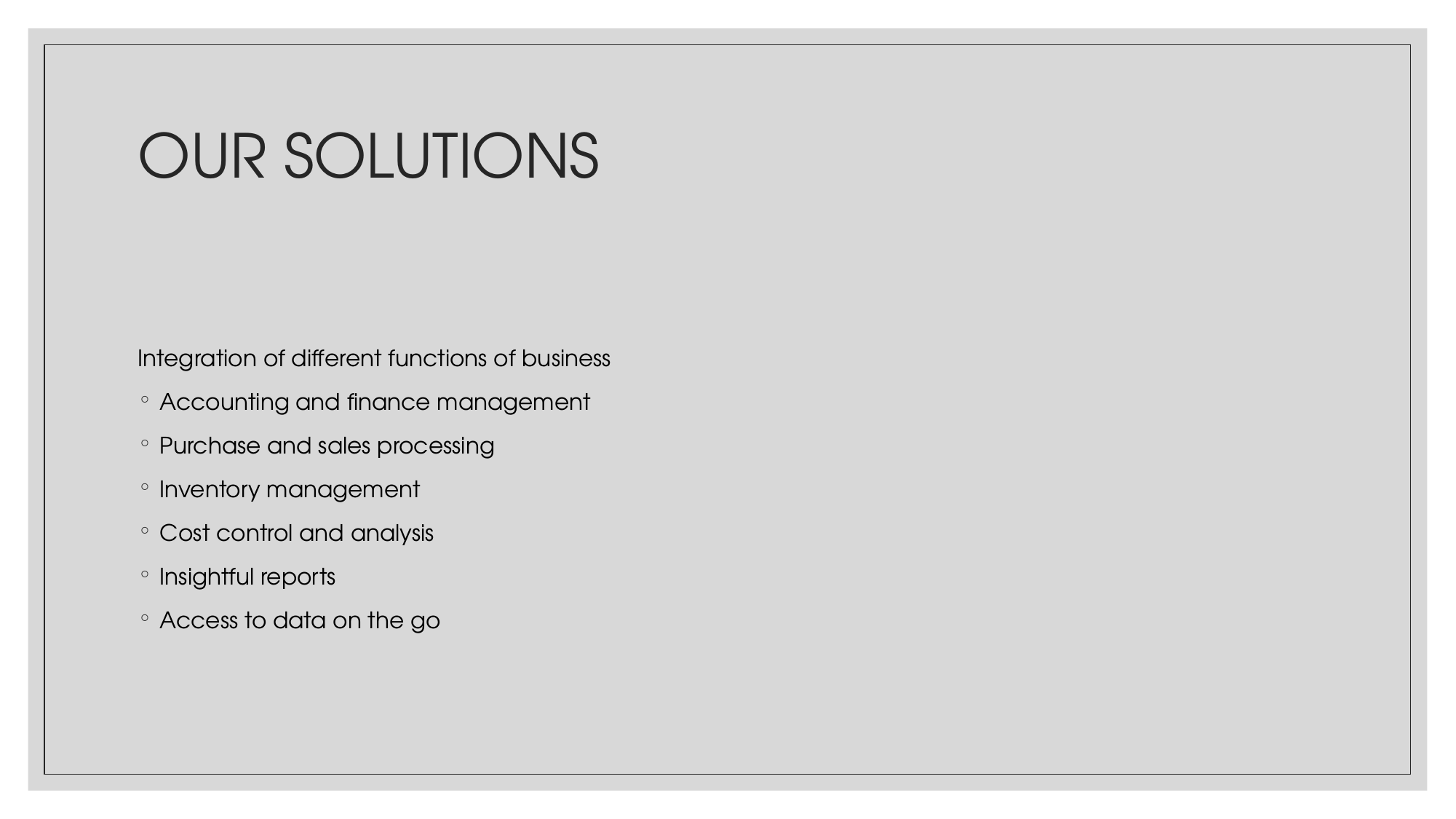

# OUR SOLUTIONS

Integration of different functions of business
Accounting and finance management
Purchase and sales processing
Inventory management
Cost control and analysis
Insightful reports
Access to data on the go